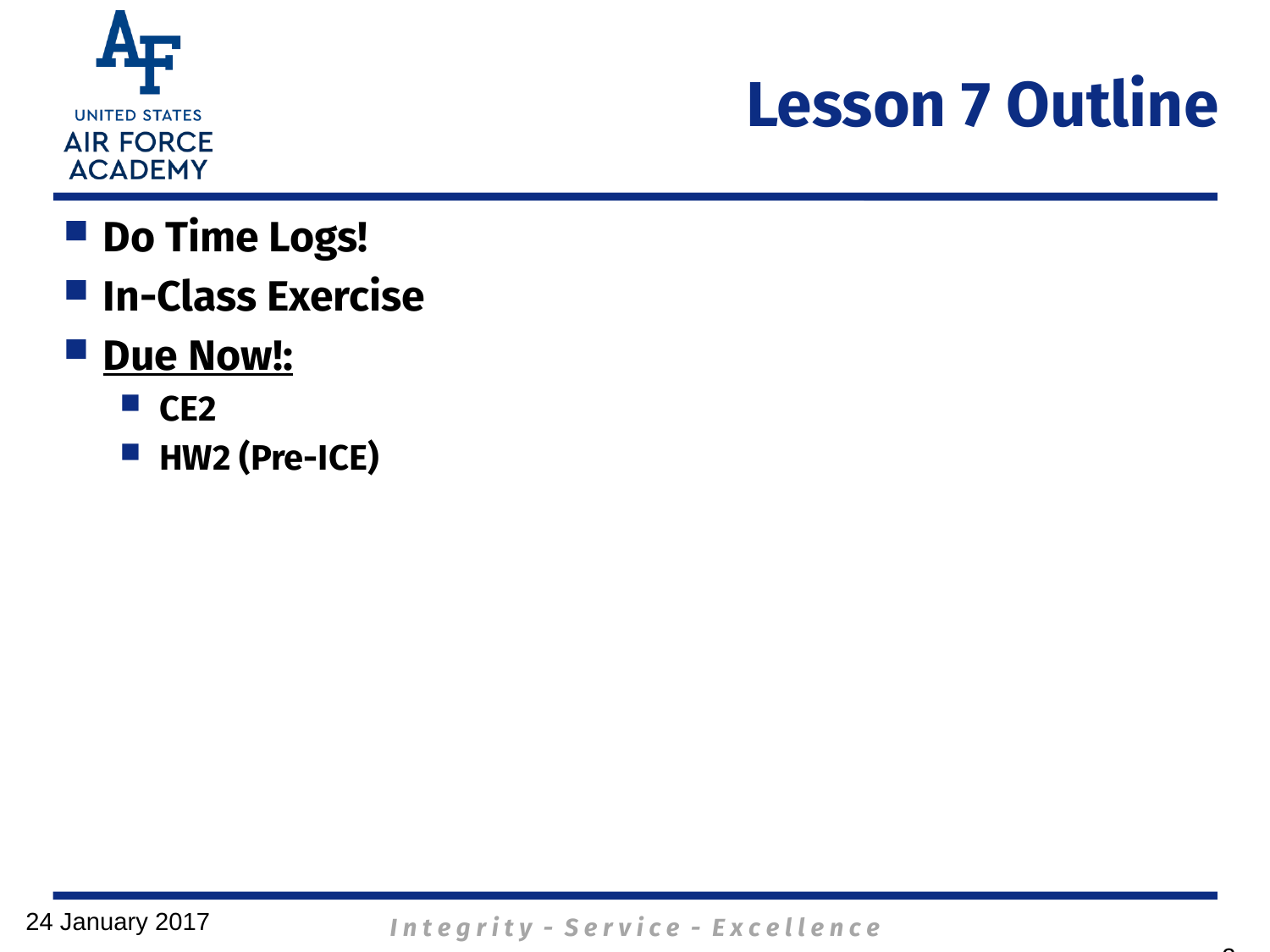

# Lesson 7 Outline
Do Time Logs!
In-Class Exercise
Due Now!:
CE2
HW2 (Pre-ICE)

24 January 2017

2